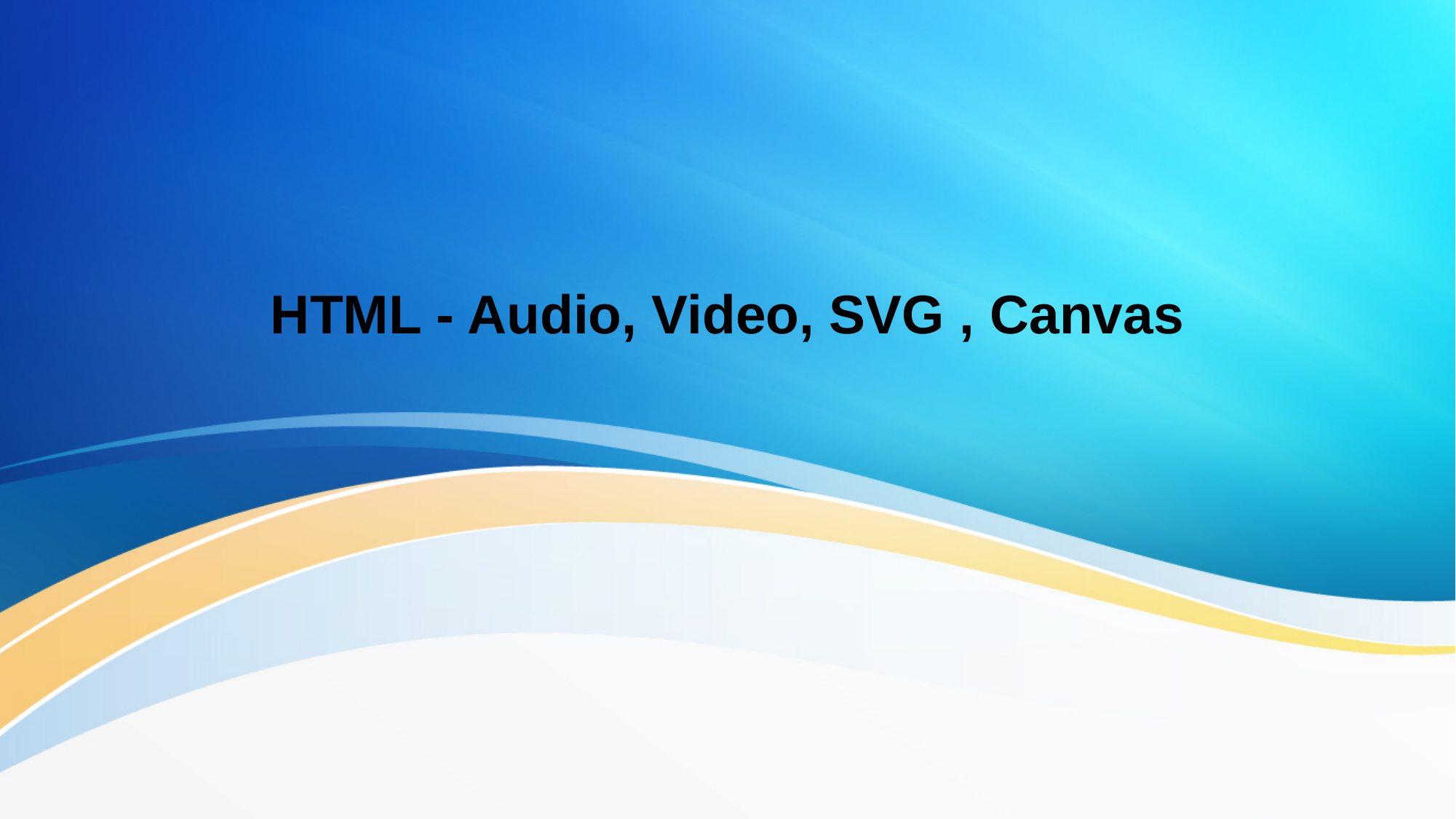

# HTML - Audio, Video, SVG , Canvas